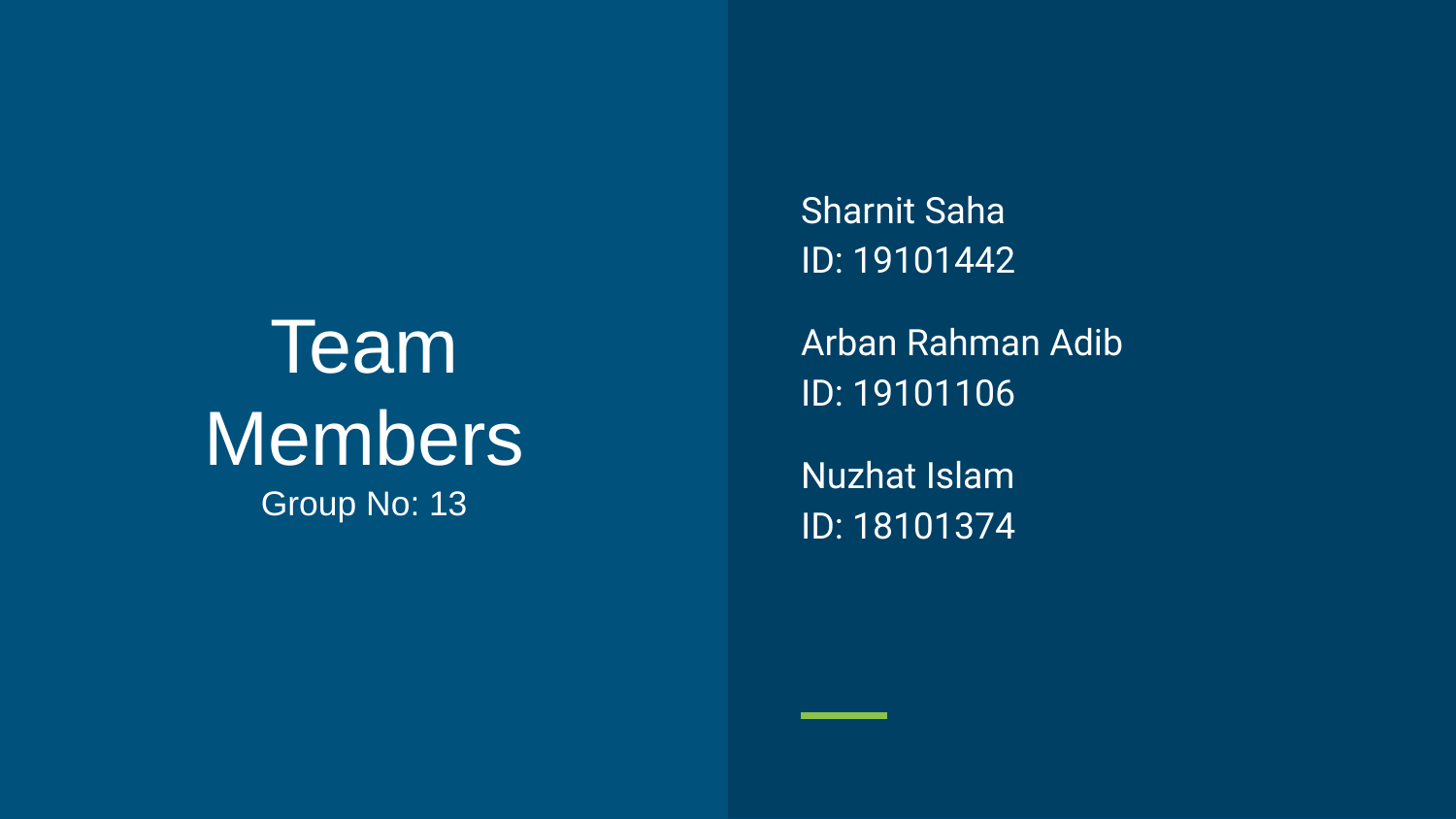

Sharnit Saha
ID: 19101442
Arban Rahman Adib
ID: 19101106
Nuzhat Islam
ID: 18101374

# Team
Members
Group No: 13